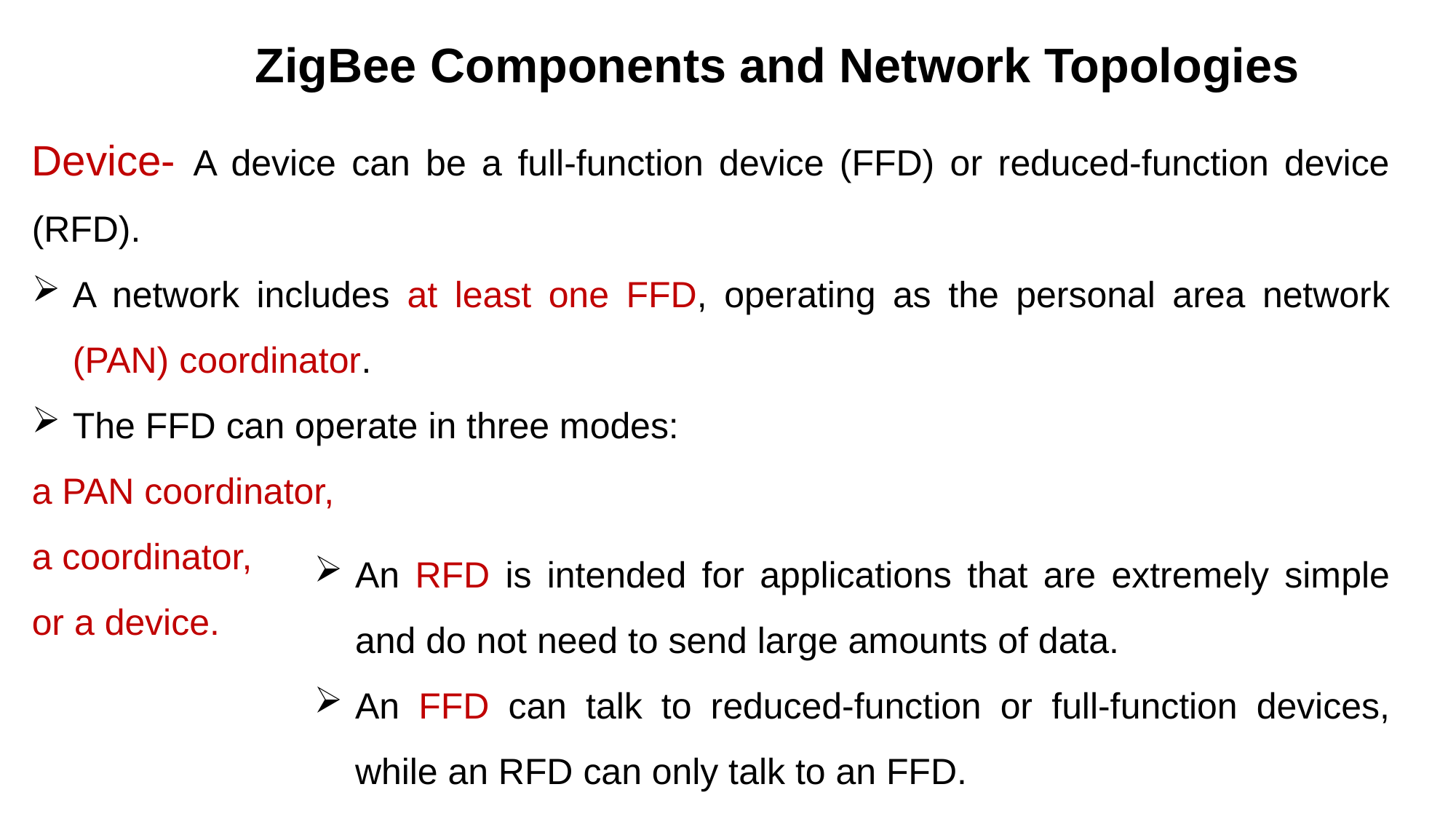

ZigBee Components and Network Topologies
Device- A device can be a full-function device (FFD) or reduced-function device (RFD).
A network includes at least one FFD, operating as the personal area network (PAN) coordinator.
The FFD can operate in three modes:
a PAN coordinator,
a coordinator,
or a device.
An RFD is intended for applications that are extremely simple and do not need to send large amounts of data.
An FFD can talk to reduced-function or full-function devices, while an RFD can only talk to an FFD.